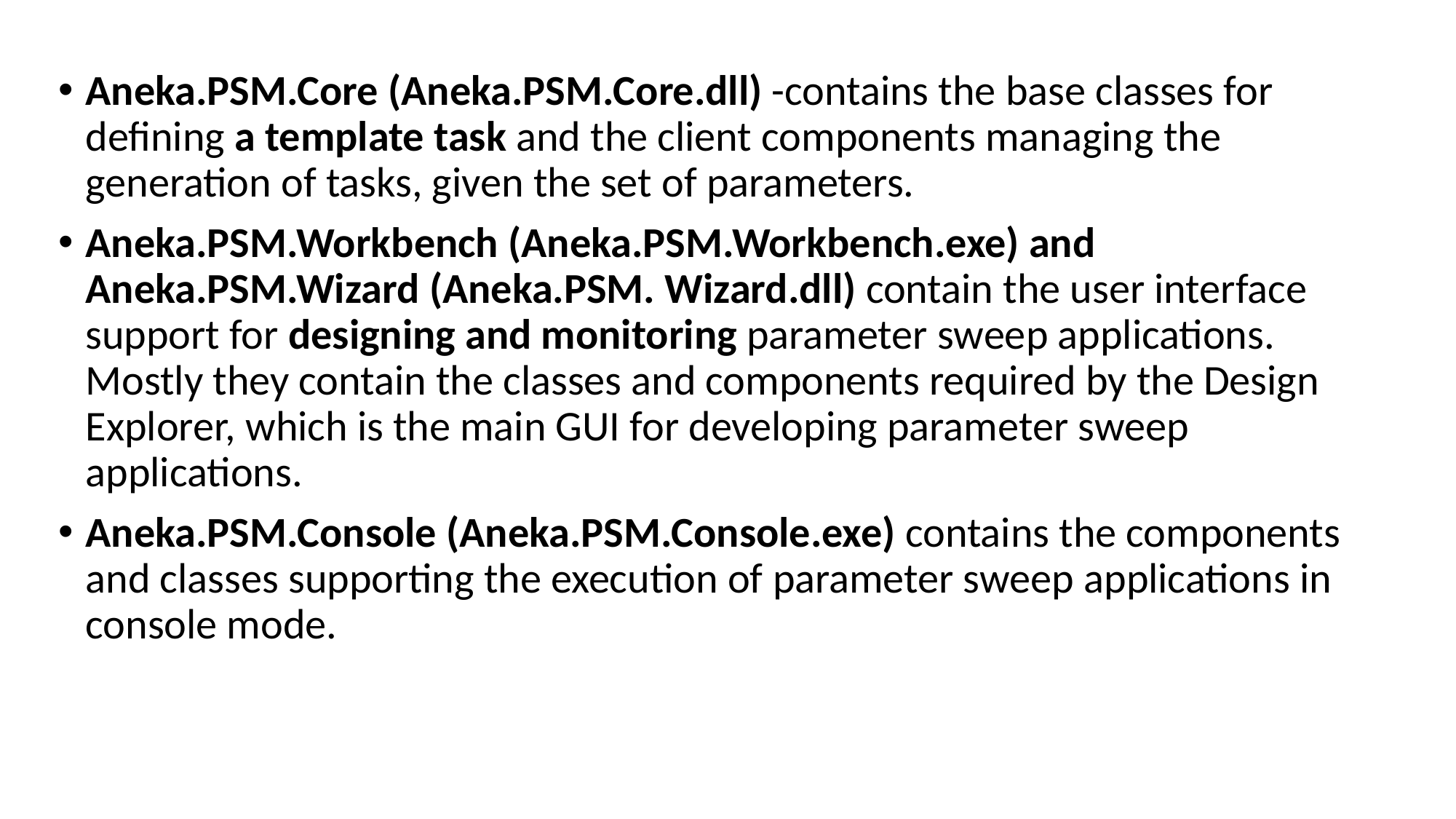

Aneka.PSM.Core (Aneka.PSM.Core.dll) -contains the base classes for defining a template task and the client components managing the generation of tasks, given the set of parameters.
Aneka.PSM.Workbench (Aneka.PSM.Workbench.exe) and Aneka.PSM.Wizard (Aneka.PSM. Wizard.dll) contain the user interface support for designing and monitoring parameter sweep applications. Mostly they contain the classes and components required by the Design Explorer, which is the main GUI for developing parameter sweep applications.
Aneka.PSM.Console (Aneka.PSM.Console.exe) contains the components and classes supporting the execution of parameter sweep applications in console mode.